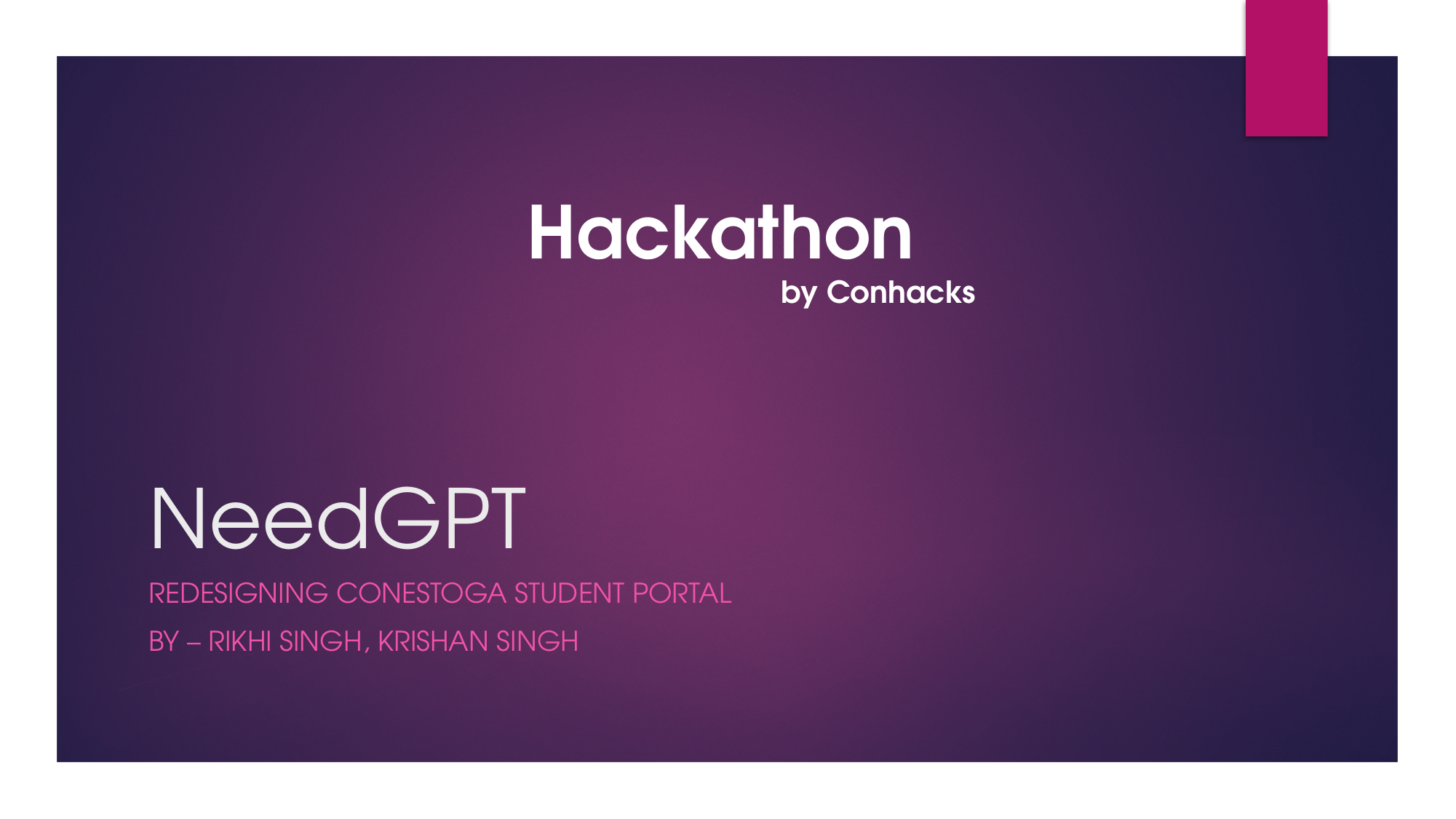

Hackathon
by Conhacks
# NeedGPT
Redesigning conestoga student portal
By – Rikhi Singh, Krishan Singh